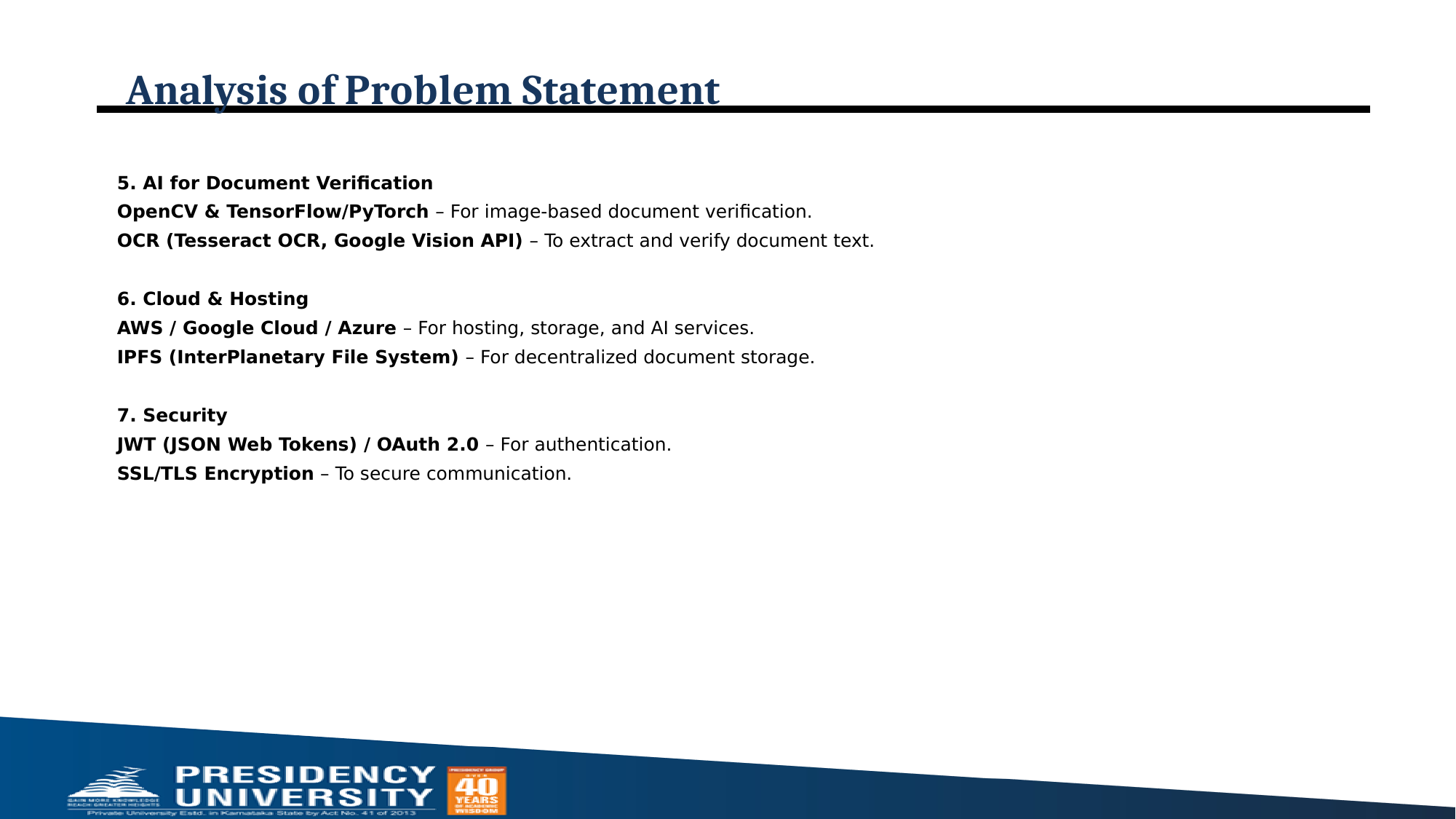

# Analysis of Problem Statement

5. AI for Document Verification
OpenCV & TensorFlow/PyTorch – For image-based document verification.
OCR (Tesseract OCR, Google Vision API) – To extract and verify document text.

6. Cloud & Hosting
AWS / Google Cloud / Azure – For hosting, storage, and AI services.
IPFS (InterPlanetary File System) – For decentralized document storage.

7. Security
JWT (JSON Web Tokens) / OAuth 2.0 – For authentication.
SSL/TLS Encryption – To secure communication.